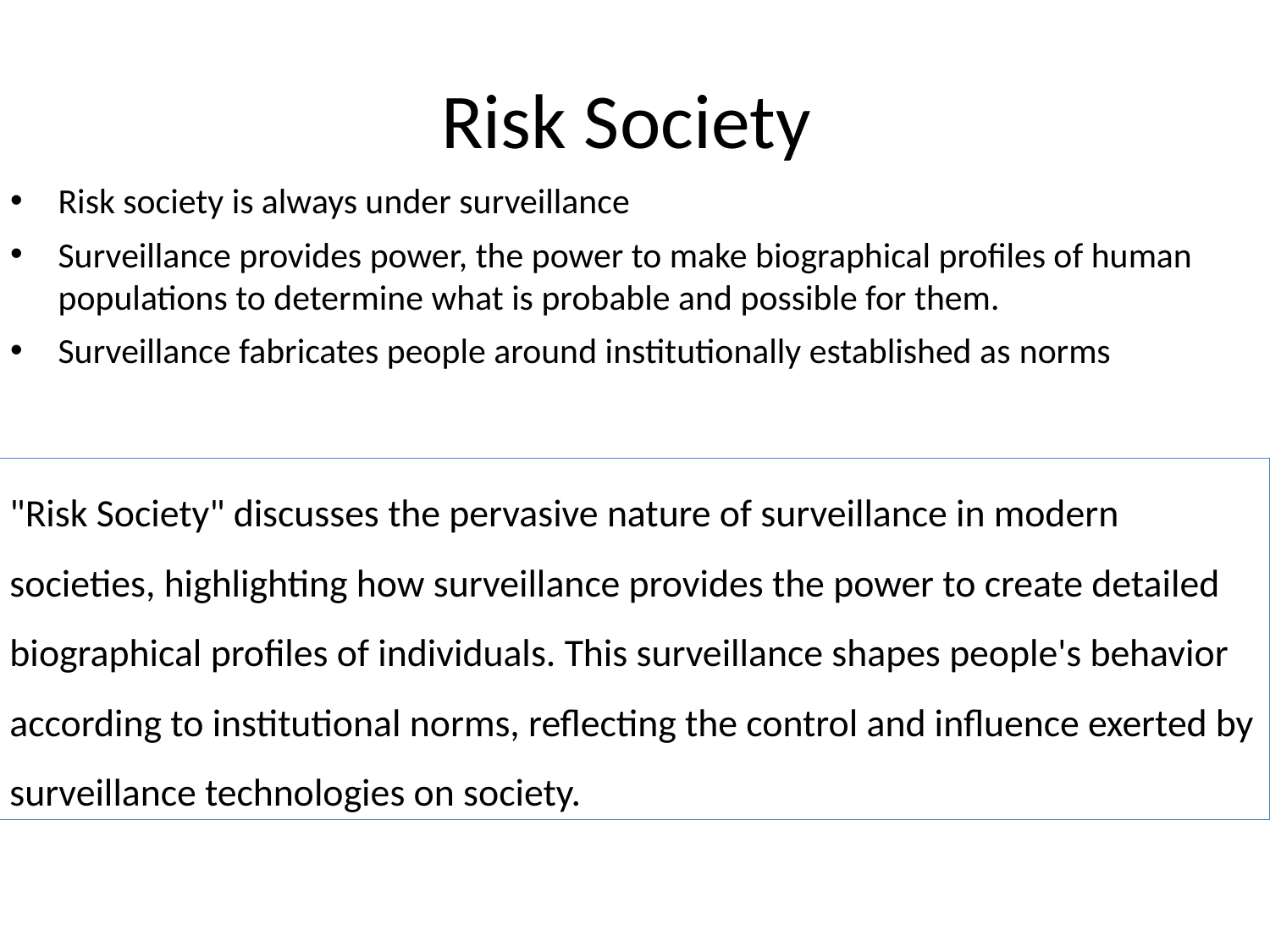

# Risk Society
Risk society is always under surveillance
Surveillance provides power, the power to make biographical profiles of human populations to determine what is probable and possible for them.
Surveillance fabricates people around institutionally established as norms
"Risk Society" discusses the pervasive nature of surveillance in modern societies, highlighting how surveillance provides the power to create detailed biographical profiles of individuals. This surveillance shapes people's behavior according to institutional norms, reflecting the control and influence exerted by surveillance technologies on society.